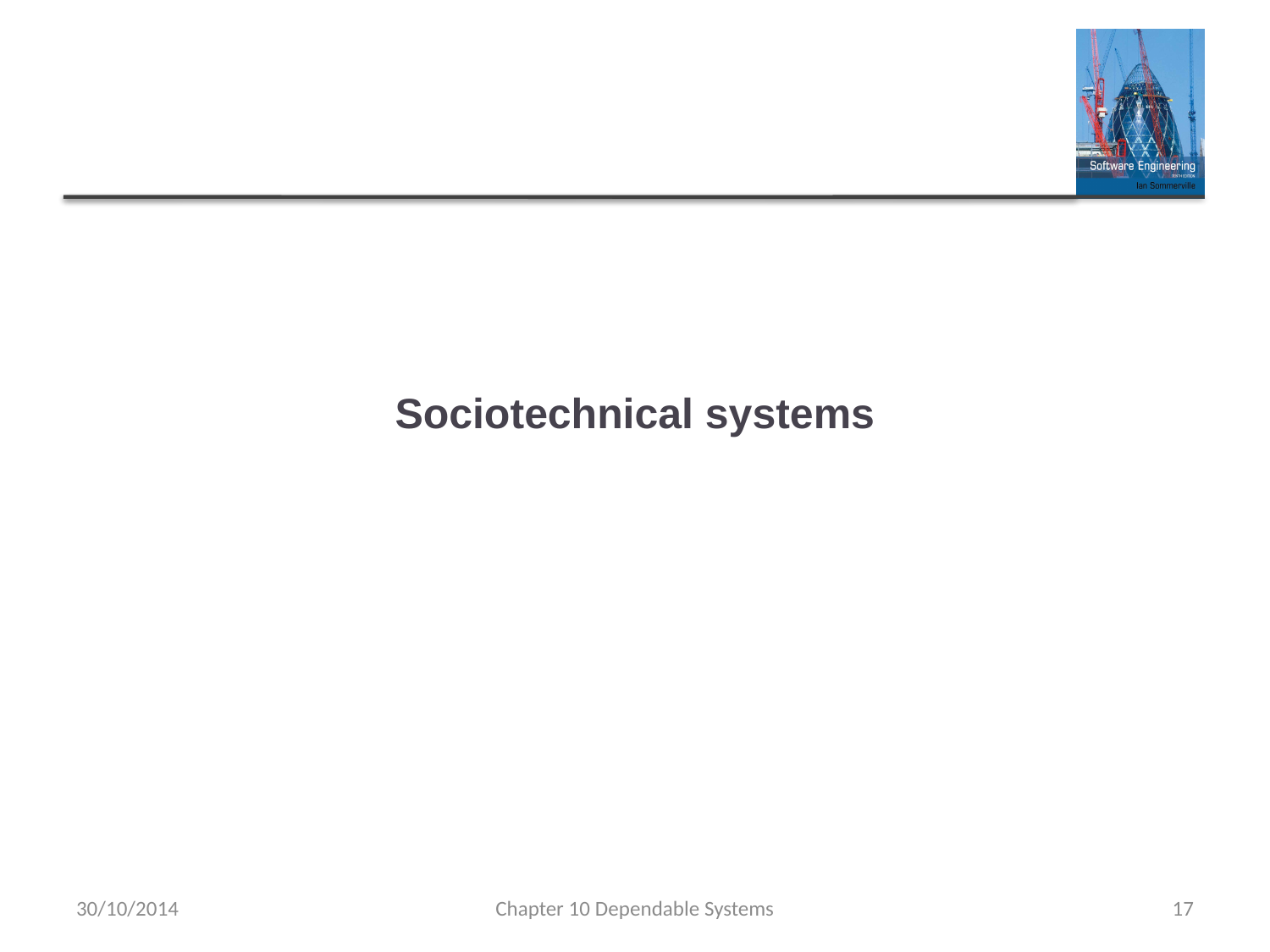

# Sociotechnical systems
30/10/2014
Chapter 10 Dependable Systems
17